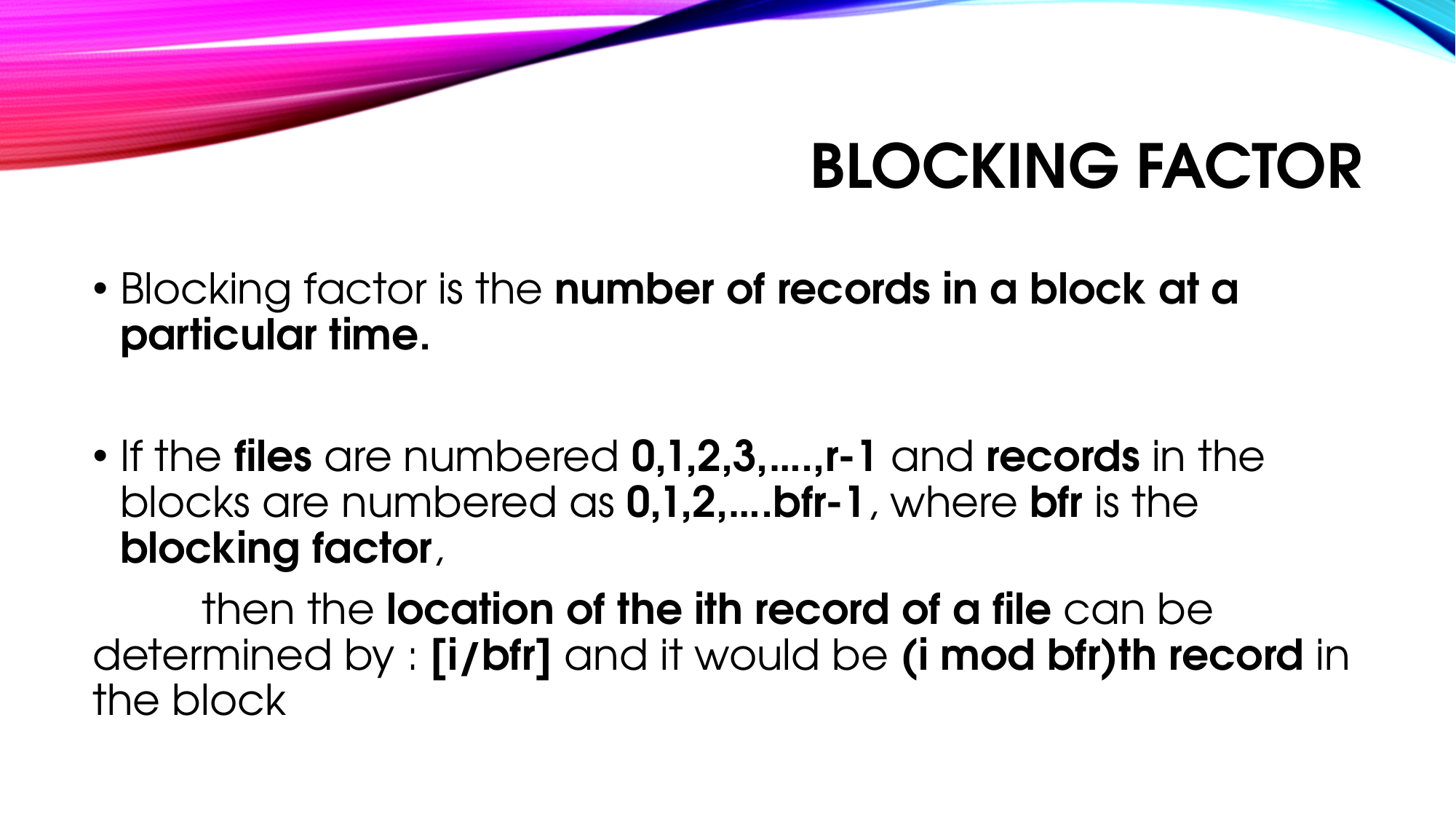

# blocking factor
Blocking factor is the number of records in a block at a particular time.

If the files are numbered 0,1,2,3,….,r-1 and records in the blocks are numbered as 0,1,2,….bfr-1, where bfr is the blocking factor,
	then the location of the ith record of a file can be determined by : [i/bfr] and it would be (i mod bfr)th record in the block